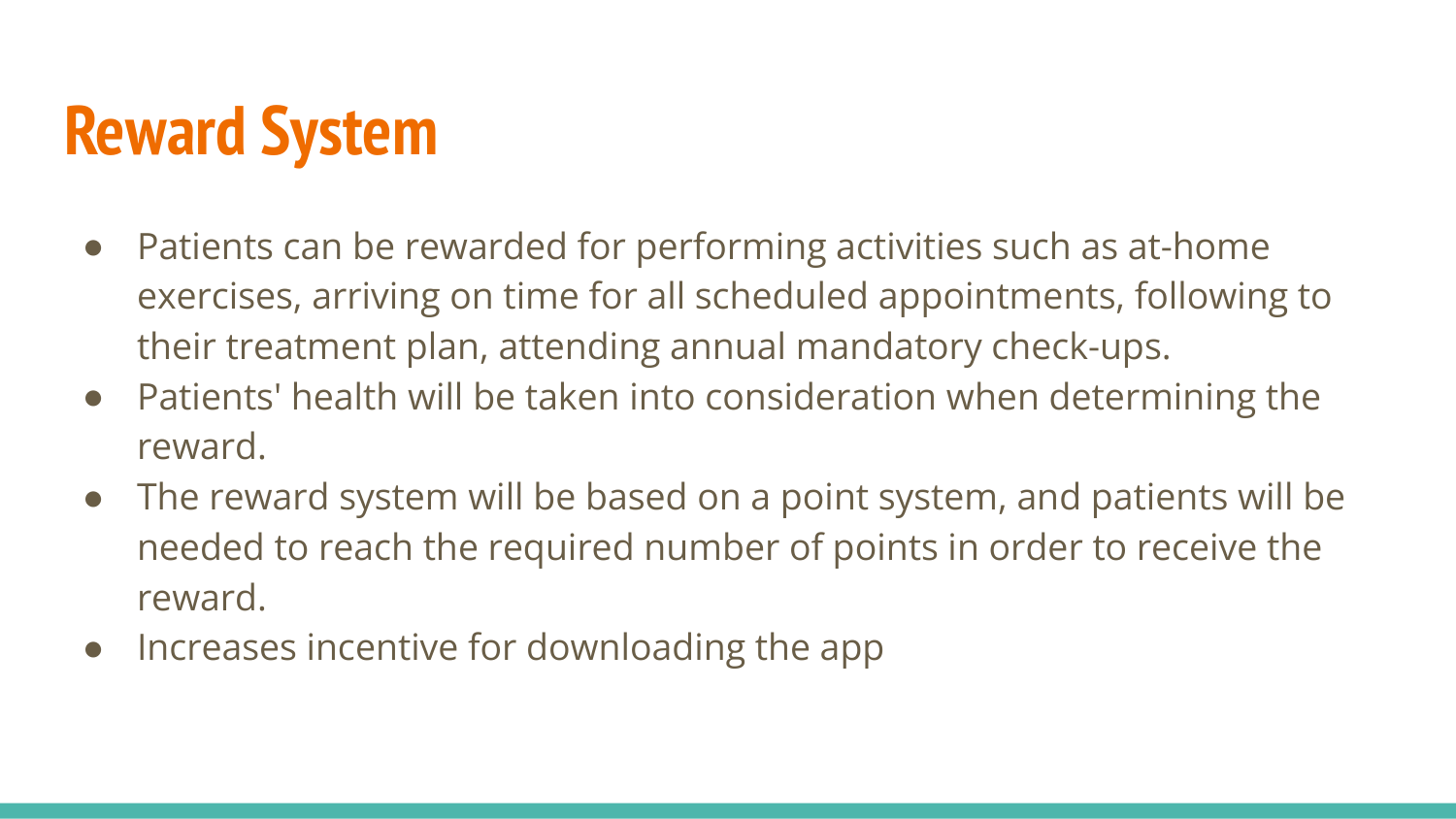

# Reward System
Patients can be rewarded for performing activities such as at-home exercises, arriving on time for all scheduled appointments, following to their treatment plan, attending annual mandatory check-ups.
Patients' health will be taken into consideration when determining the reward.
The reward system will be based on a point system, and patients will be needed to reach the required number of points in order to receive the reward.
Increases incentive for downloading the app